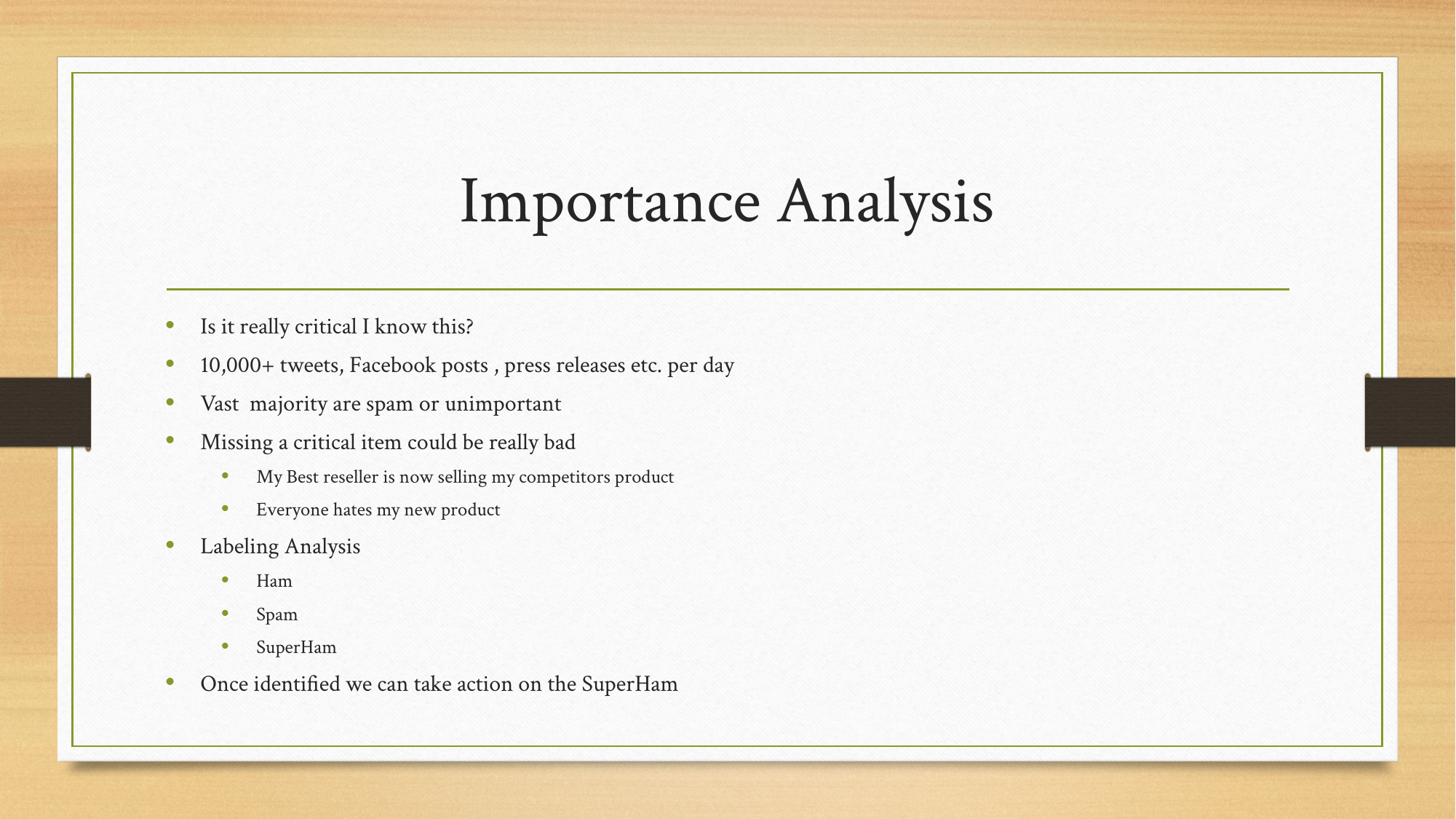

# Importance Analysis
Is it really critical I know this?
10,000+ tweets, Facebook posts , press releases etc. per day
Vast  majority are spam or unimportant
Missing a critical item could be really bad
My Best reseller is now selling my competitors product
Everyone hates my new product
Labeling Analysis
Ham
Spam
SuperHam
Once identified we can take action on the SuperHam